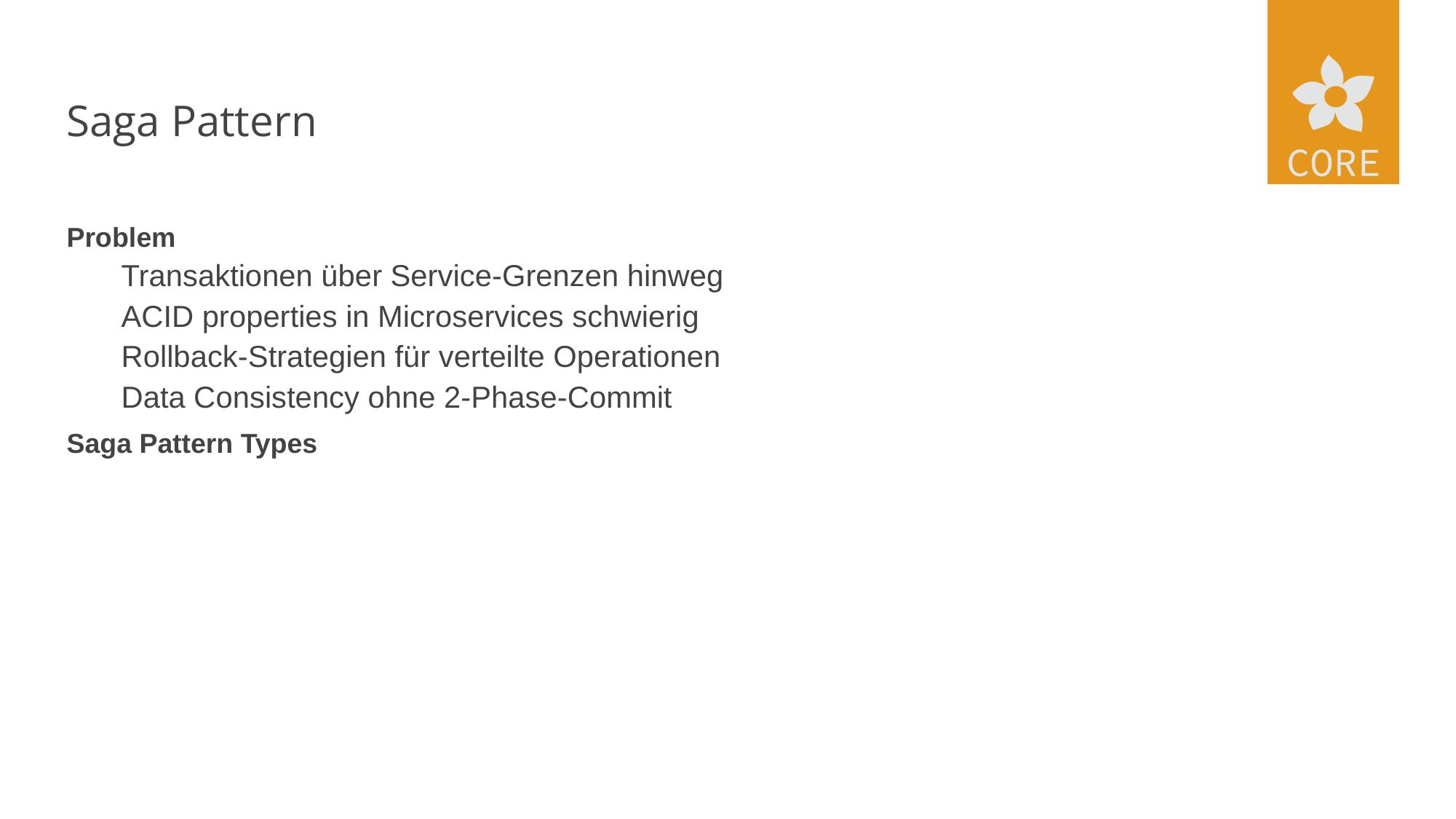

# Saga Pattern
Problem
Transaktionen über Service-Grenzen hinweg
ACID properties in Microservices schwierig
Rollback-Strategien für verteilte Operationen
Data Consistency ohne 2-Phase-Commit
Saga Pattern Types